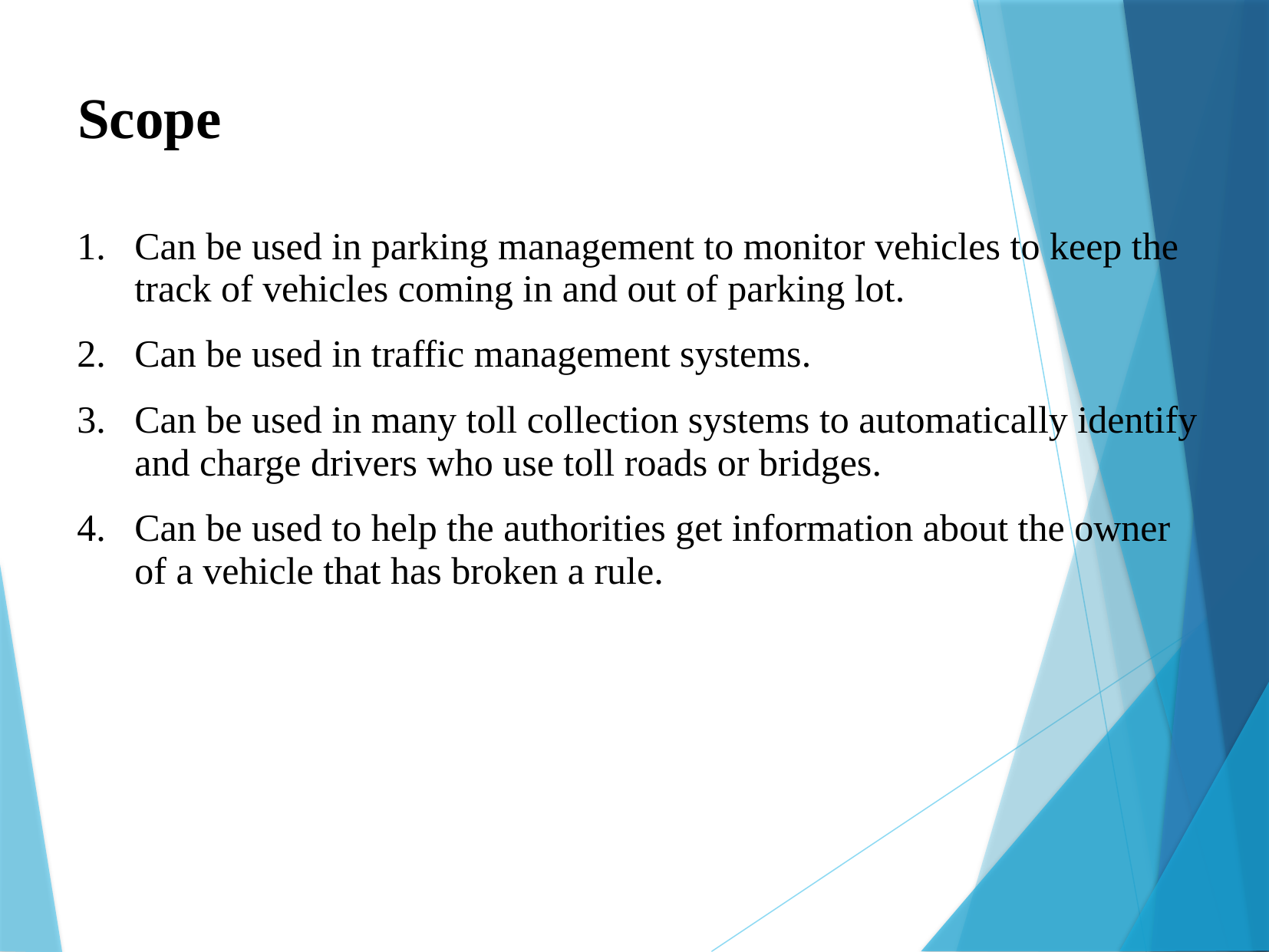

Scope
Can be used in parking management to monitor vehicles to keep the track of vehicles coming in and out of parking lot.
Can be used in traffic management systems.
Can be used in many toll collection systems to automatically identify and charge drivers who use toll roads or bridges.
Can be used to help the authorities get information about the owner of a vehicle that has broken a rule.